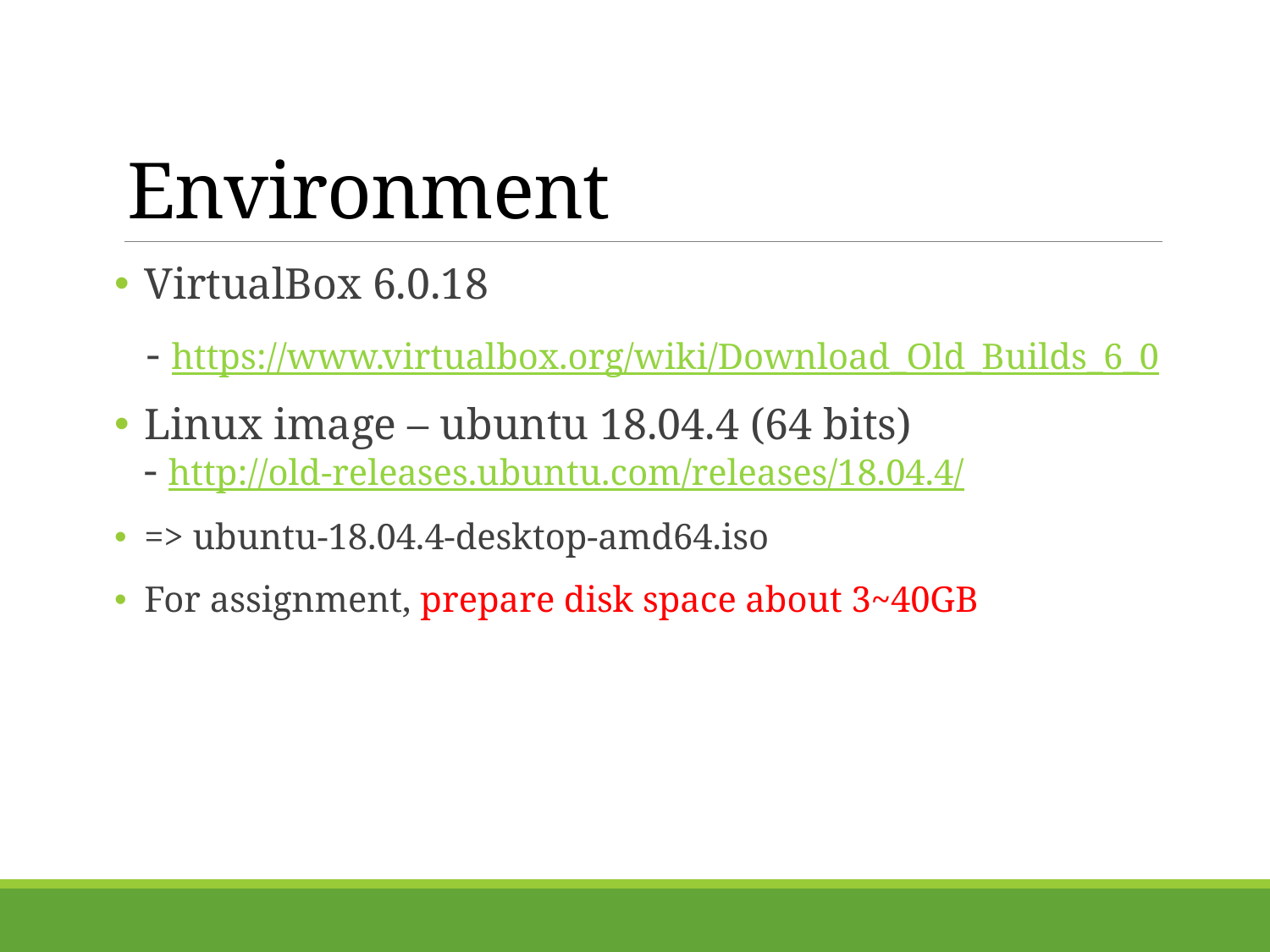

# Environment
VirtualBox 6.0.18
   - https://www.virtualbox.org/wiki/Download_Old_Builds_6_0
Linux image – ubuntu 18.04.4 (64 bits)
- http://old-releases.ubuntu.com/releases/18.04.4/
=> ubuntu-18.04.4-desktop-amd64.iso
For assignment, prepare disk space about 3~40GB